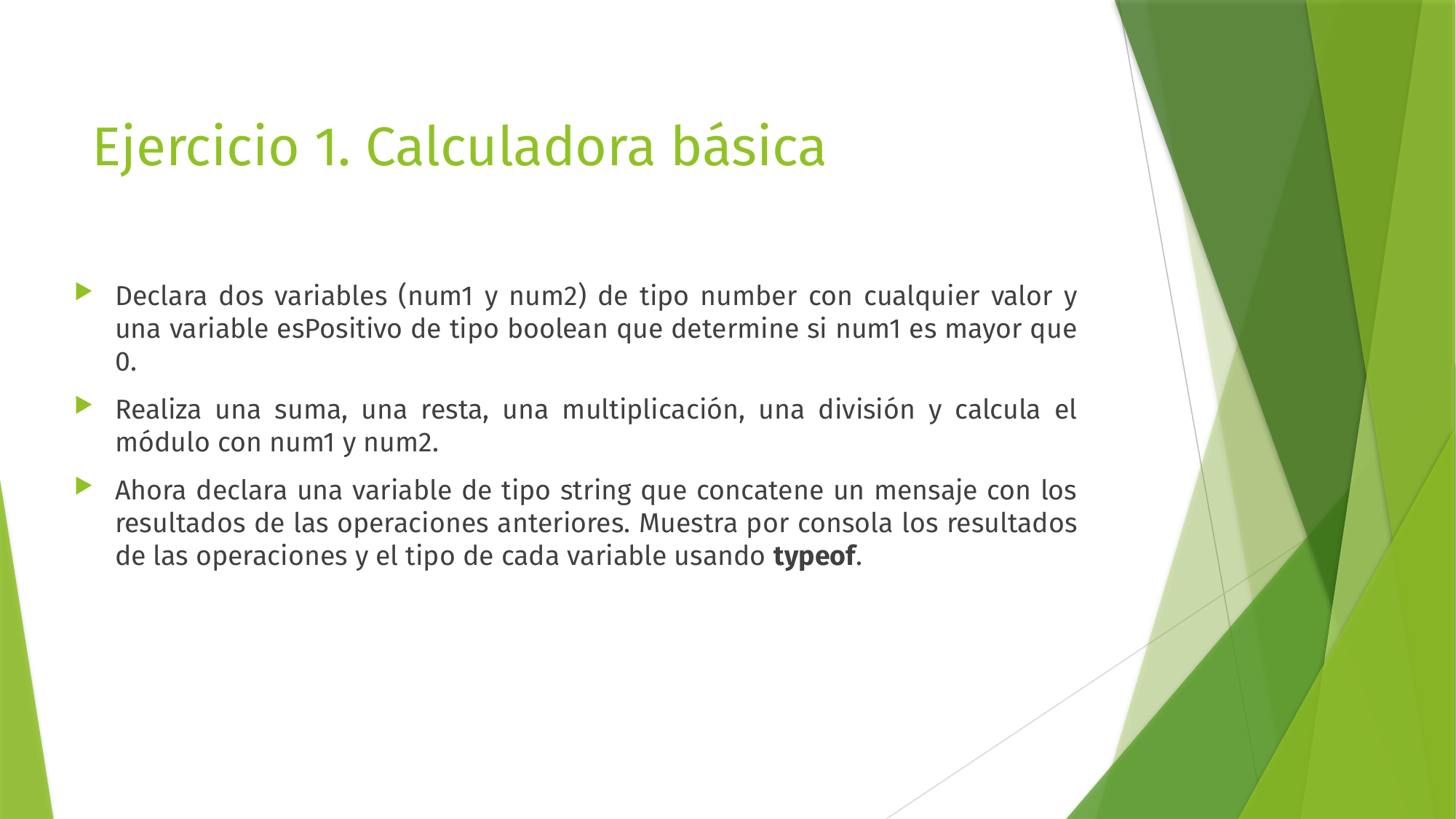

# Ejercicio 1. Calculadora básica
Declara dos variables (num1 y num2) de tipo number con cualquier valor y una variable esPositivo de tipo boolean que determine si num1 es mayor que 0.
Realiza una suma, una resta, una multiplicación, una división y calcula el módulo con num1 y num2.
Ahora declara una variable de tipo string que concatene un mensaje con los resultados de las operaciones anteriores. Muestra por consola los resultados de las operaciones y el tipo de cada variable usando typeof.